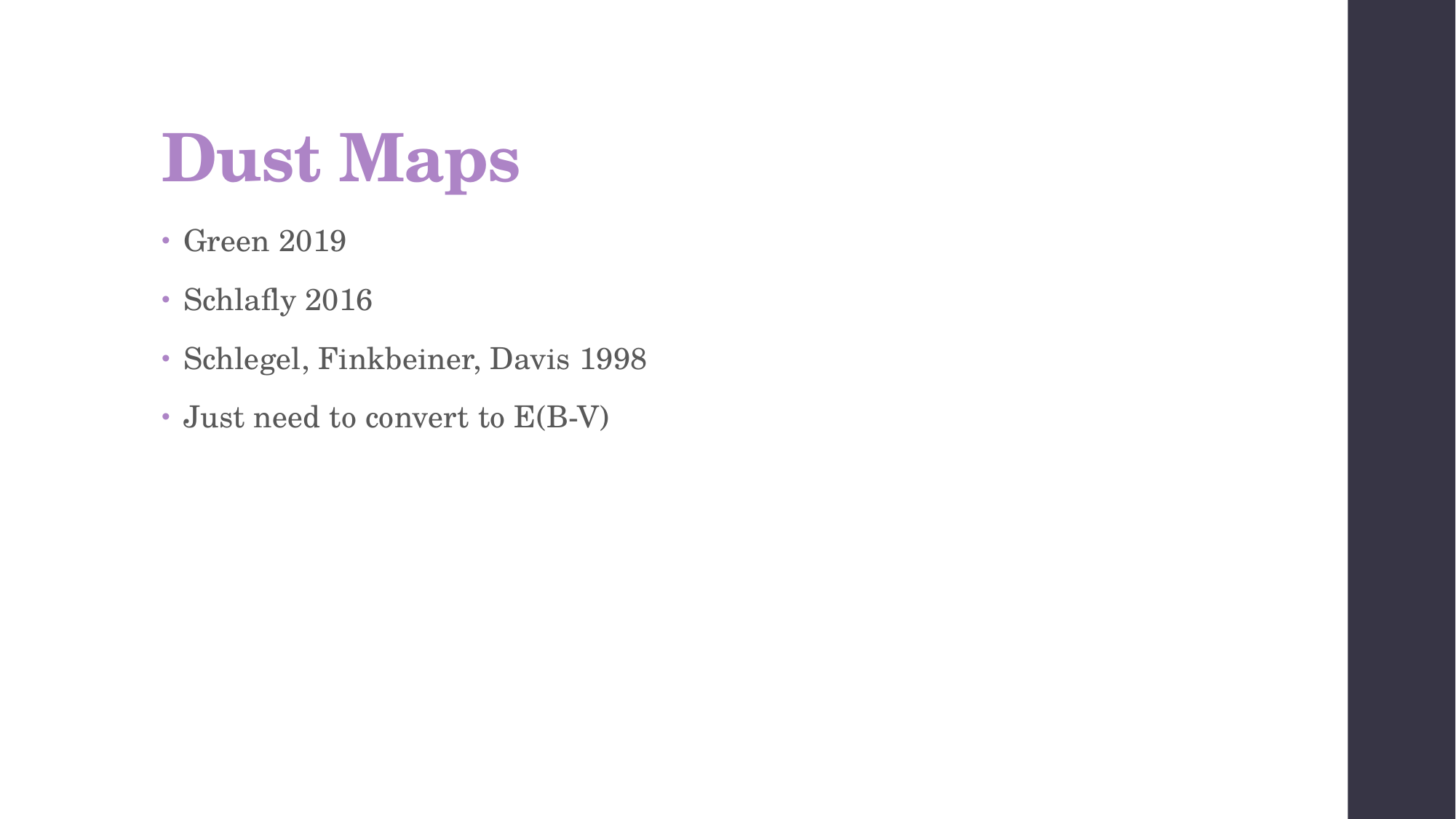

# Dust Maps
Green 2019
Schlafly 2016
Schlegel, Finkbeiner, Davis 1998
Just need to convert to E(B-V)